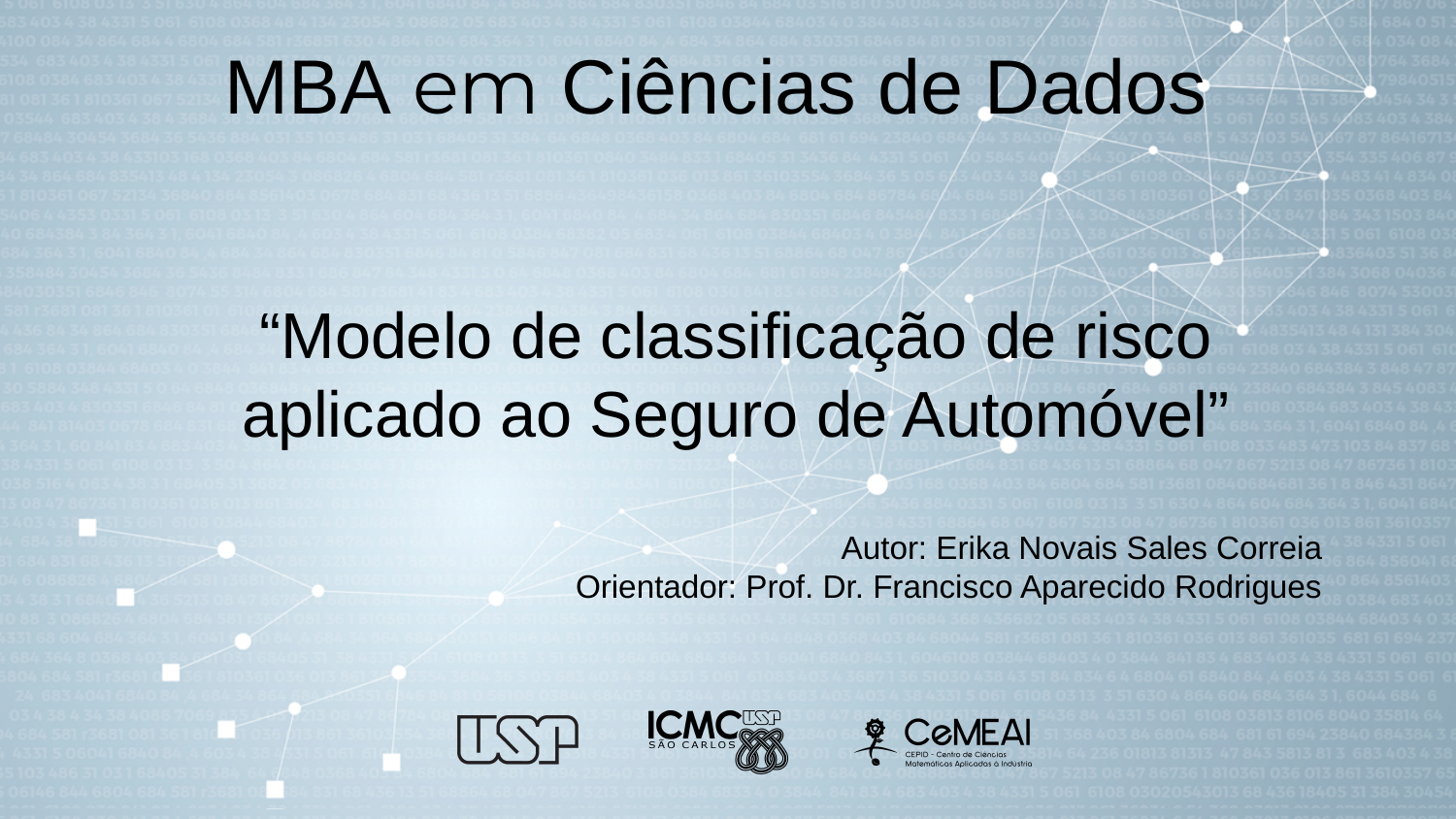

# MBA em Ciências de Dados
“Modelo de classificação de risco aplicado ao Seguro de Automóvel”

Autor: Erika Novais Sales Correia
Orientador: Prof. Dr. Francisco Aparecido Rodrigues